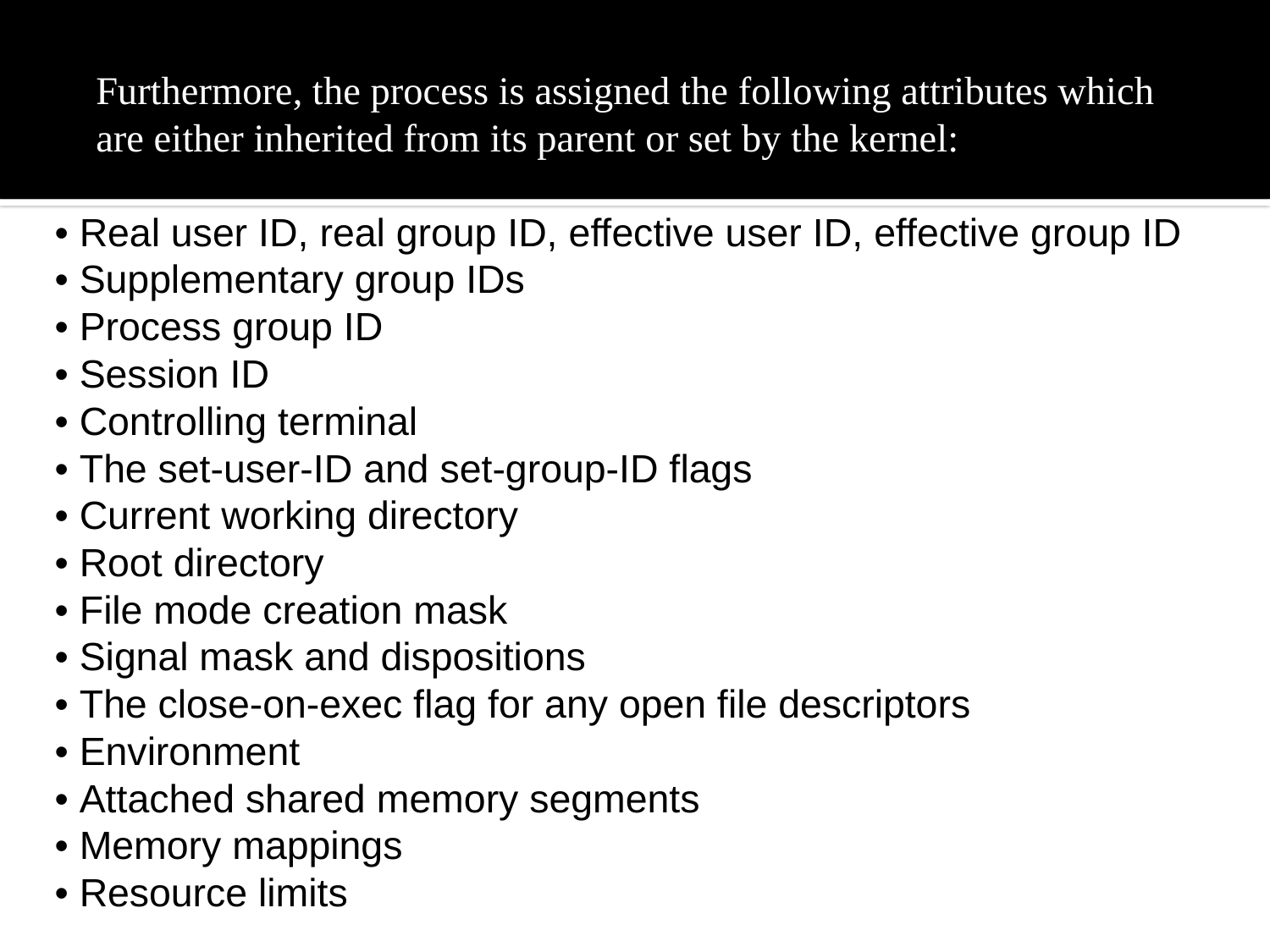

Furthermore, the process is assigned the following attributes which are either inherited from its parent or set by the kernel:

• Real user ID, real group ID, effective user ID, effective group ID
• Supplementary group IDs
• Process group ID
• Session ID
• Controlling terminal
• The set-user-ID and set-group-ID flags
• Current working directory
• Root directory
• File mode creation mask
• Signal mask and dispositions
• The close-on-exec flag for any open file descriptors
• Environment
• Attached shared memory segments
• Memory mappings
• Resource limits